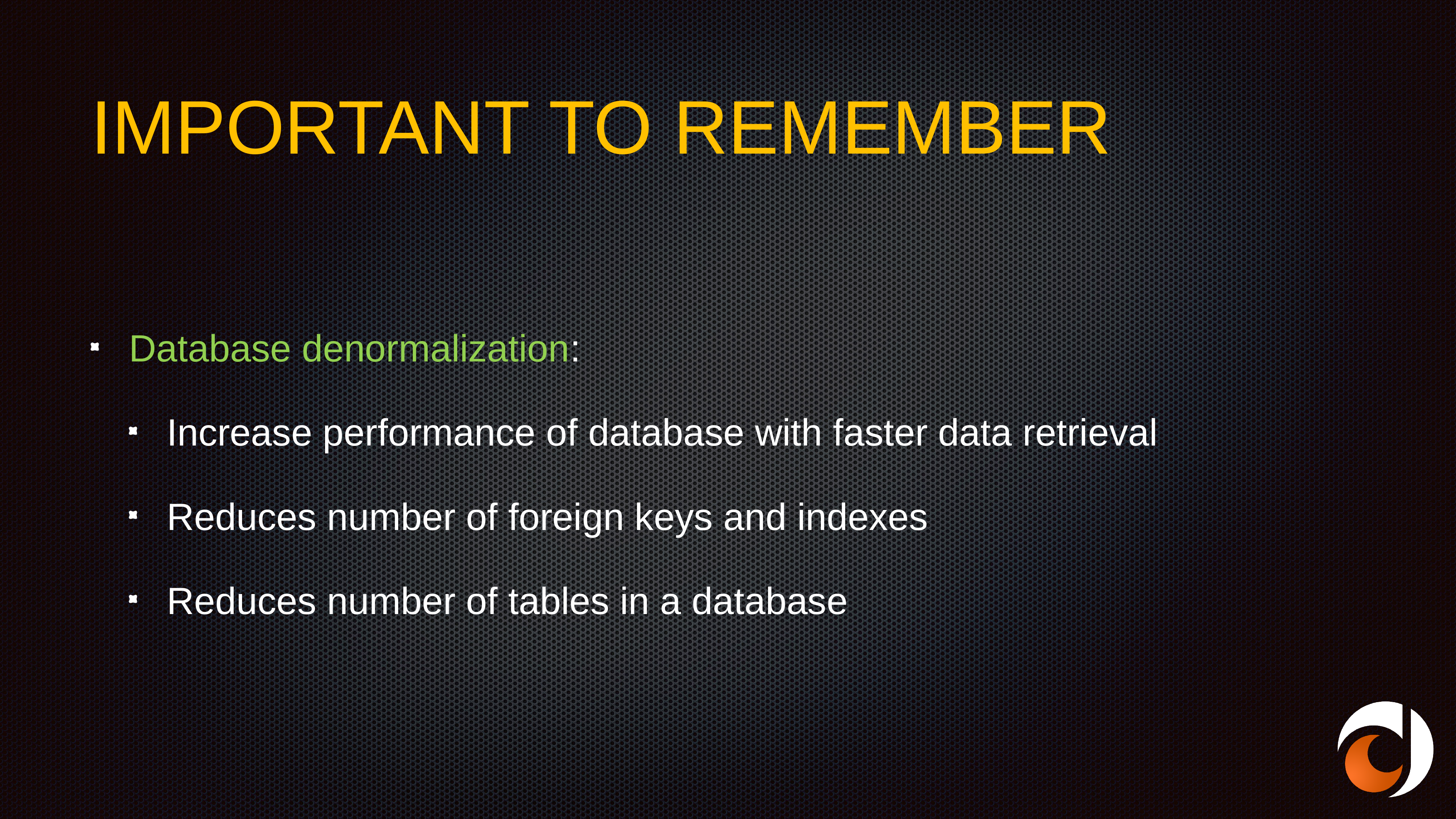

# IMPORTANT TO REMEMBER
Database denormalization:
Increase performance of database with faster data retrieval
Reduces number of foreign keys and indexes
Reduces number of tables in a database